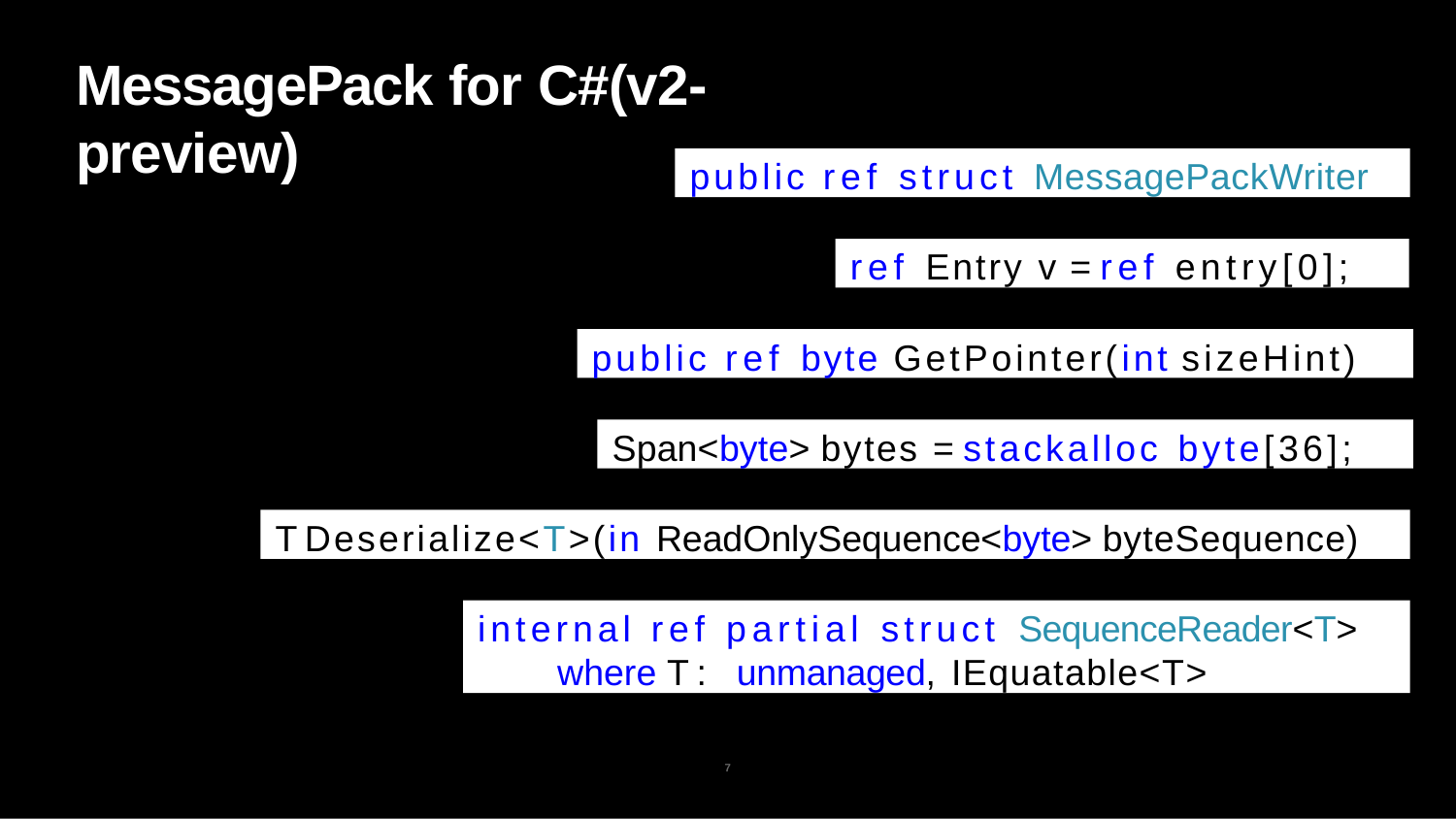

# MessagePack for C#(v2-preview)
public ref struct MessagePackWriter
ref Entry v = ref entry[0];
public ref byte GetPointer(int sizeHint)
Span<byte> bytes = stackalloc byte[36];
T Deserialize<T>(in ReadOnlySequence<byte> byteSequence)
internal ref partial struct SequenceReader<T>
where T : unmanaged, IEquatable<T>
7